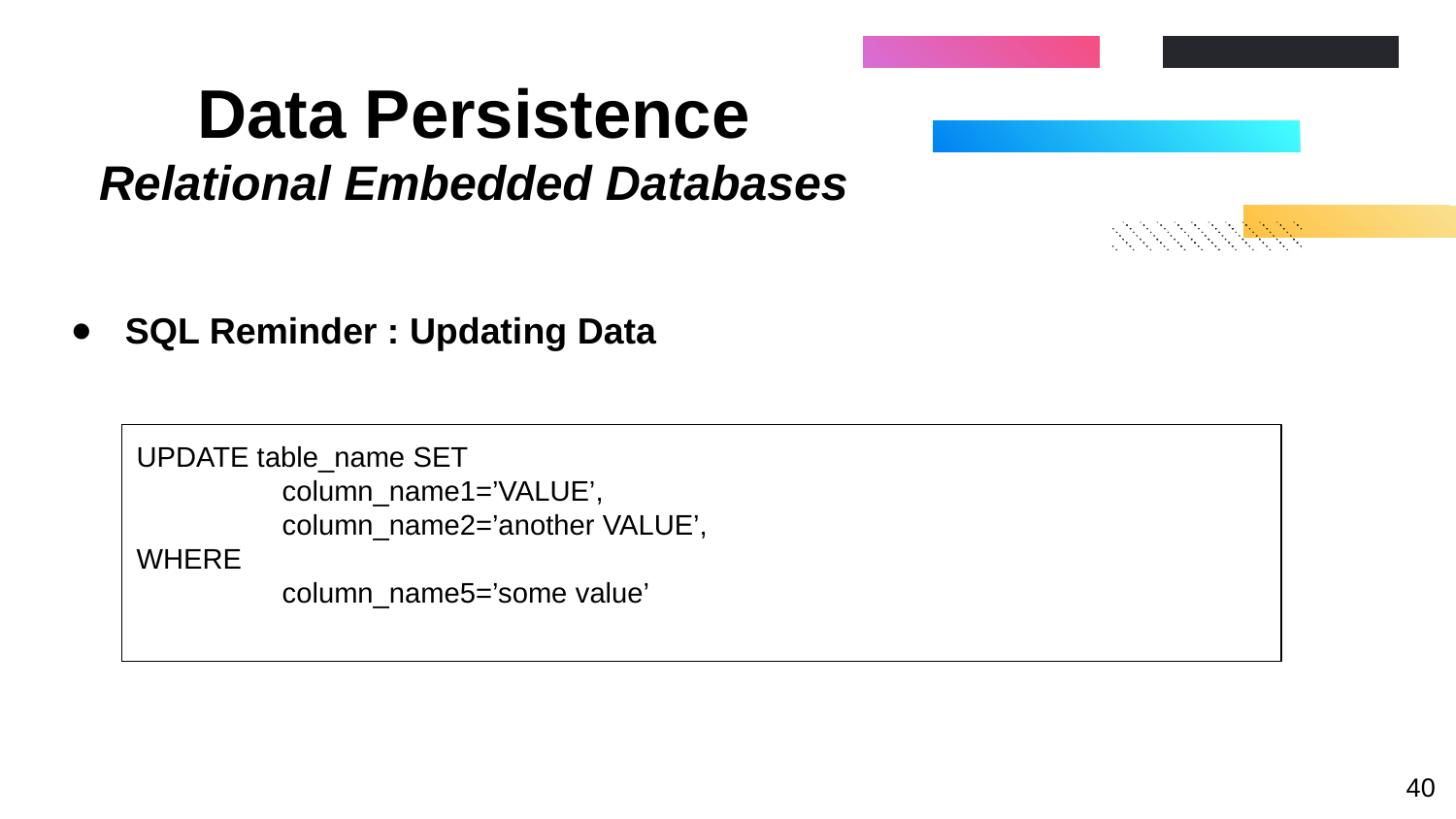

# Data Persistence Relational Embedded Databases
SQL Reminder : Updating Data
UPDATE table_name SET
	column_name1=’VALUE’,
	column_name2=’another VALUE’,
WHERE
	column_name5=’some value’
40